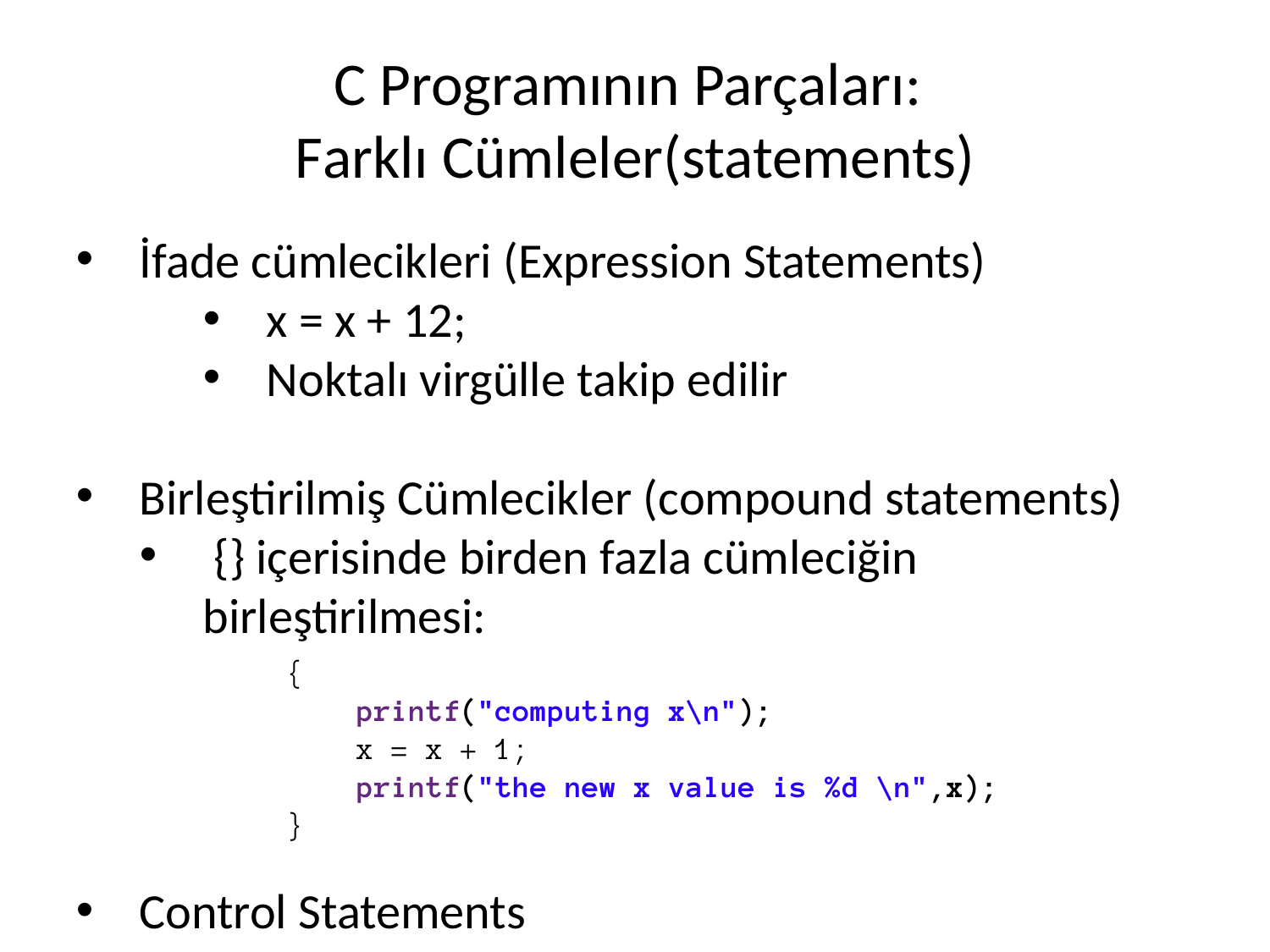

C Programının Parçaları:
Farklı Cümleler(statements)
İfade cümlecikleri (Expression Statements)
x = x + 12;
Noktalı virgülle takip edilir

Birleştirilmiş Cümlecikler (compound statements)
 {} içerisinde birden fazla cümleciğin birleştirilmesi:

Control Statements

{
    printf("computing x\n");
    x = x + 1;
    printf("the new x value is %d \n",x);
}